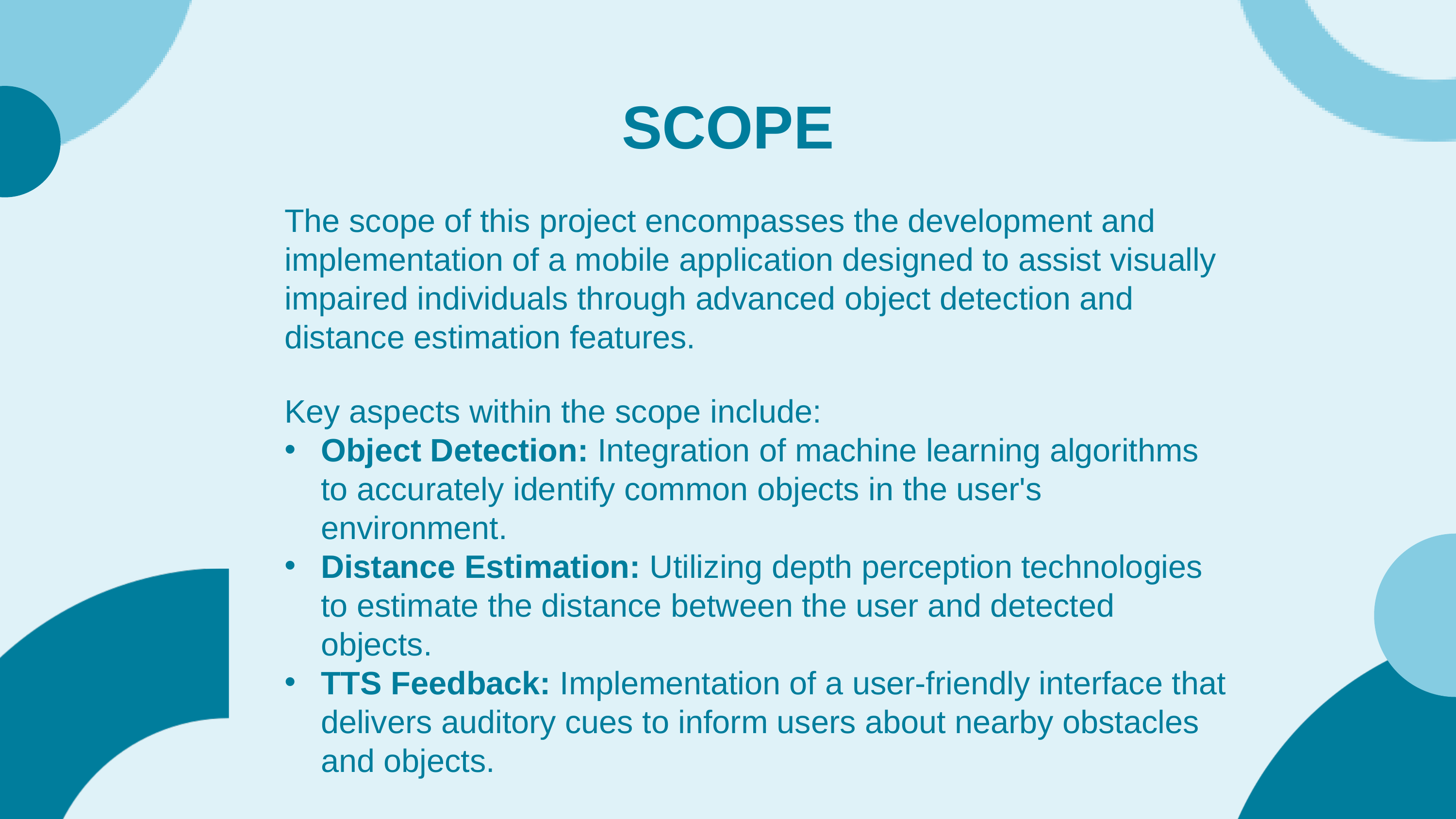

SCOPE
The scope of this project encompasses the development and implementation of a mobile application designed to assist visually impaired individuals through advanced object detection and distance estimation features.

Key aspects within the scope include:
Object Detection: Integration of machine learning algorithms to accurately identify common objects in the user's environment.
Distance Estimation: Utilizing depth perception technologies to estimate the distance between the user and detected objects.
TTS Feedback: Implementation of a user-friendly interface that delivers auditory cues to inform users about nearby obstacles and objects.